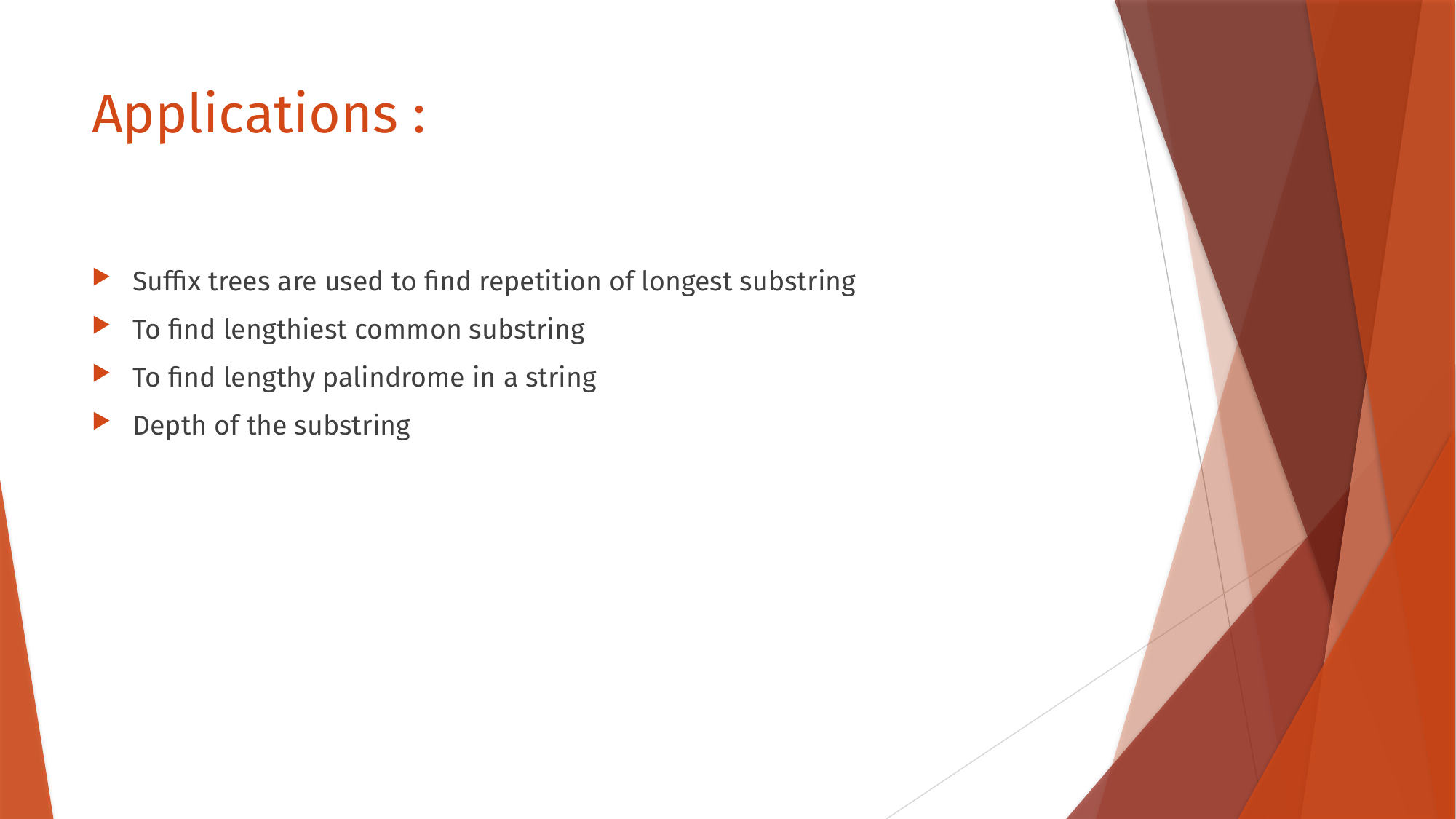

# Applications :
Suffix trees are used to find repetition of longest substring
To find lengthiest common substring
To find lengthy palindrome in a string
Depth of the substring